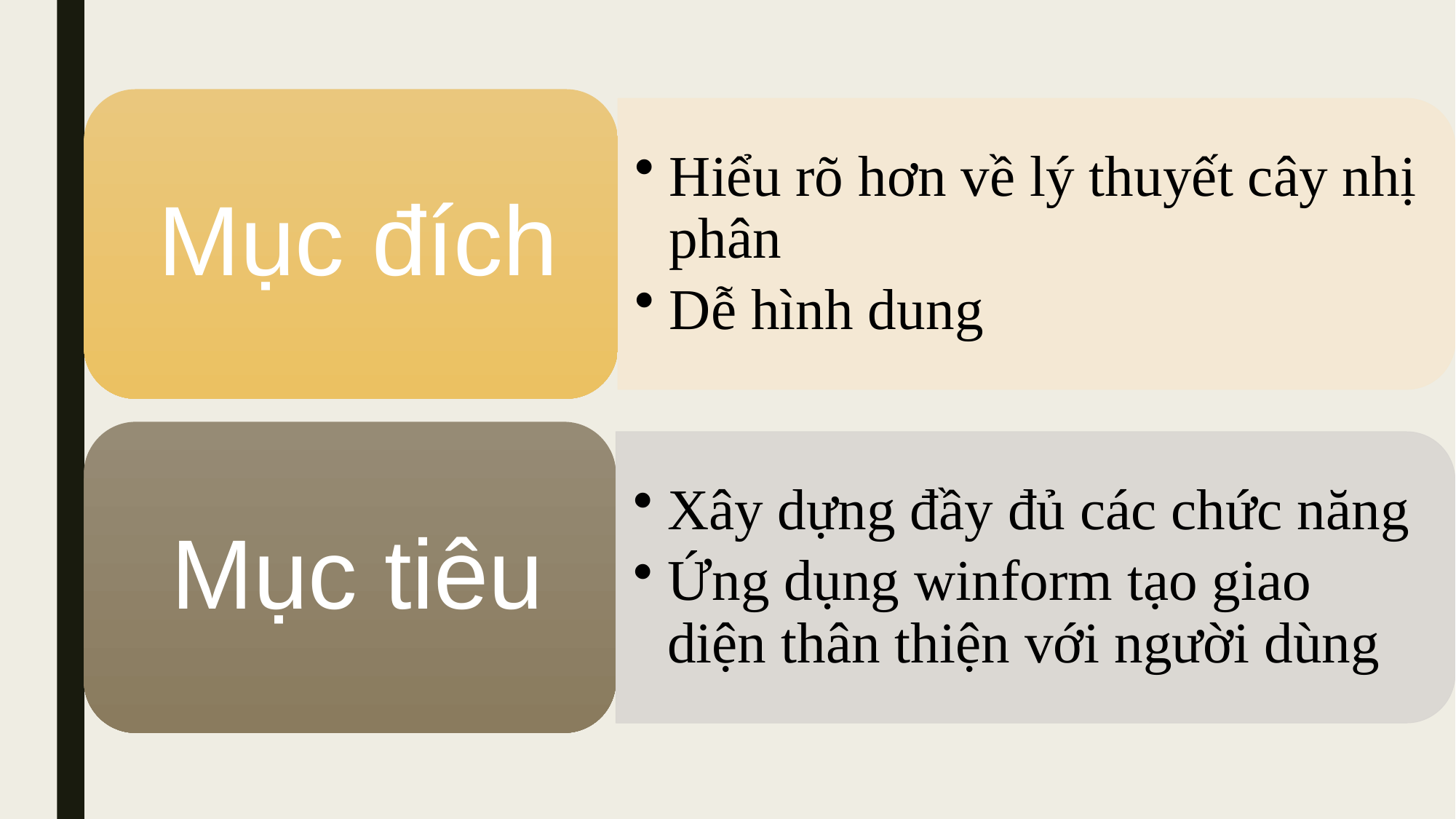

Hiểu rõ hơn về lý thuyết cây nhị phân
Dễ hình dung
Mục đích
Xây dựng đầy đủ các chức năng
Ứng dụng winform tạo giao diện thân thiện với người dùng
Mục tiêu